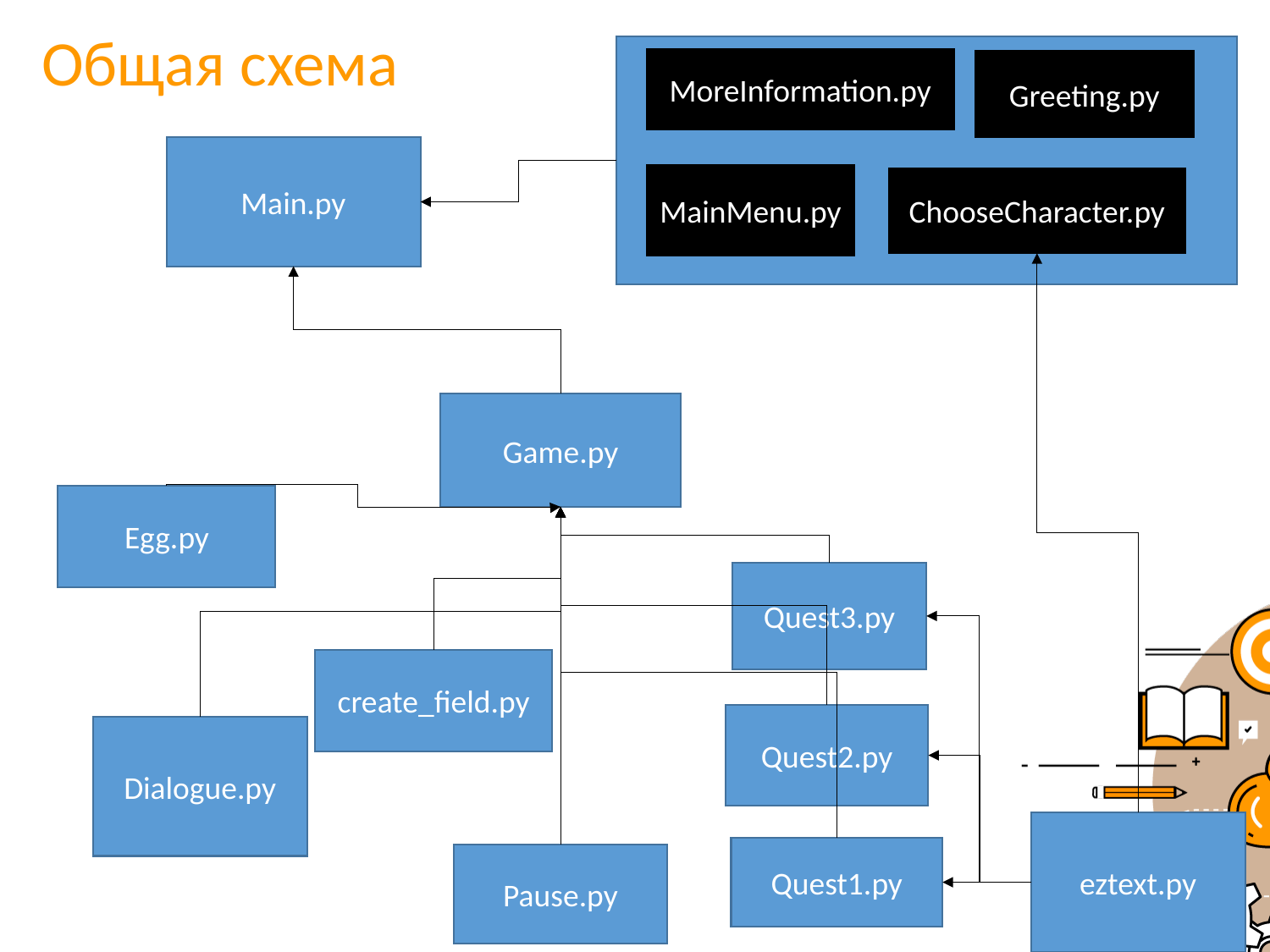

Общая схема

MoreInformation.py
Greeting.py
Main.py
MainMenu.py
ChooseCharacter.py
Game.py
Egg.py
Quest3.py
create_field.py
Quest2.py
Dialogue.py
eztext.py
Quest1.py
Pause.py